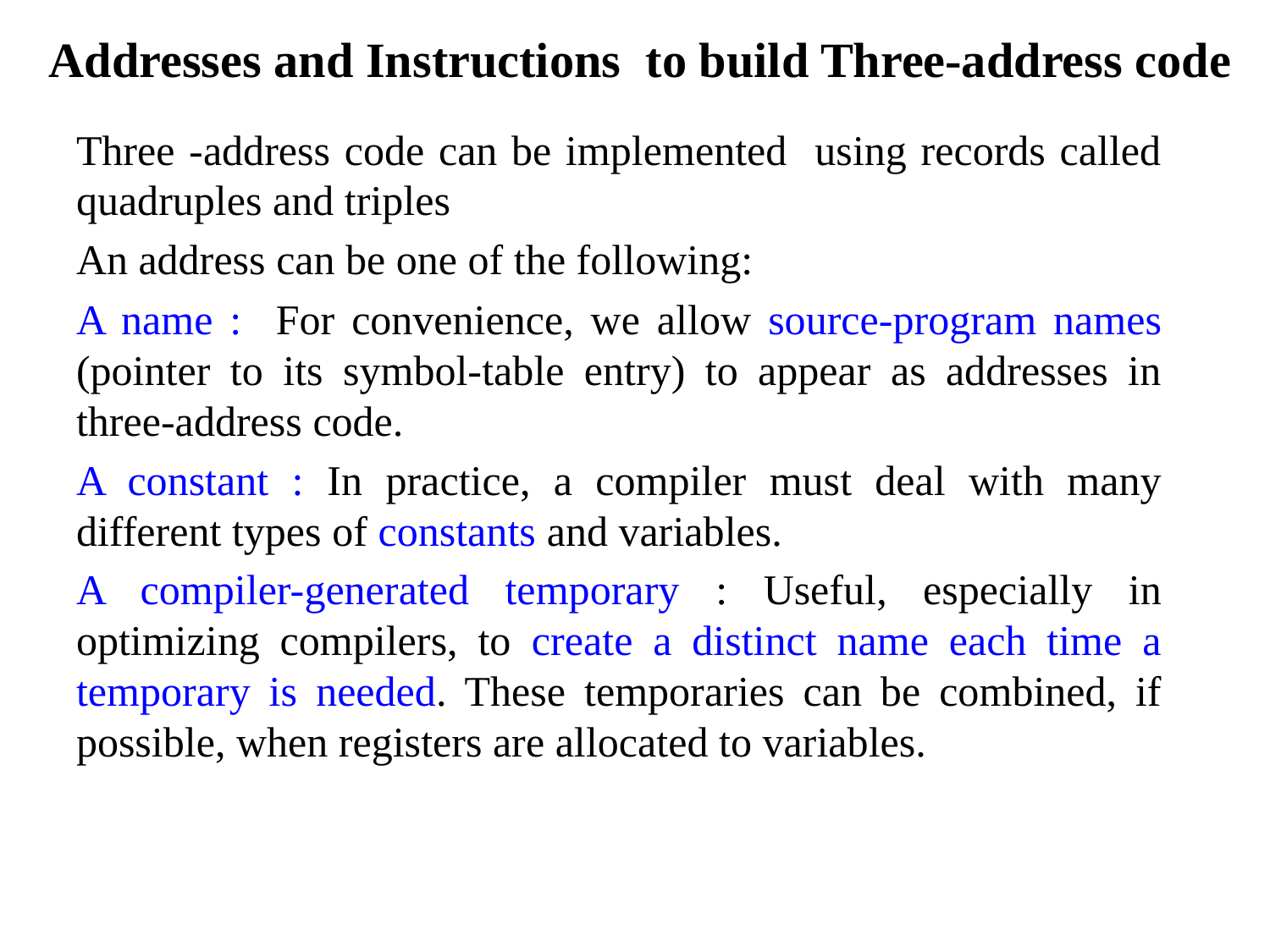

# Addresses and Instructions  to build Three-address code
Three -address code can be implemented  using records called quadruples and triples
An address can be one of the following:
A name :  For convenience, we allow source-program names (pointer to its symbol-table entry) to appear as addresses in three-address code.
A constant : In practice, a compiler must deal with many different types of constants and variables.
A compiler-generated temporary : Useful, especially in optimizing compilers, to create a distinct name each time a temporary is needed. These temporaries can be combined, if possible, when registers are allocated to variables.